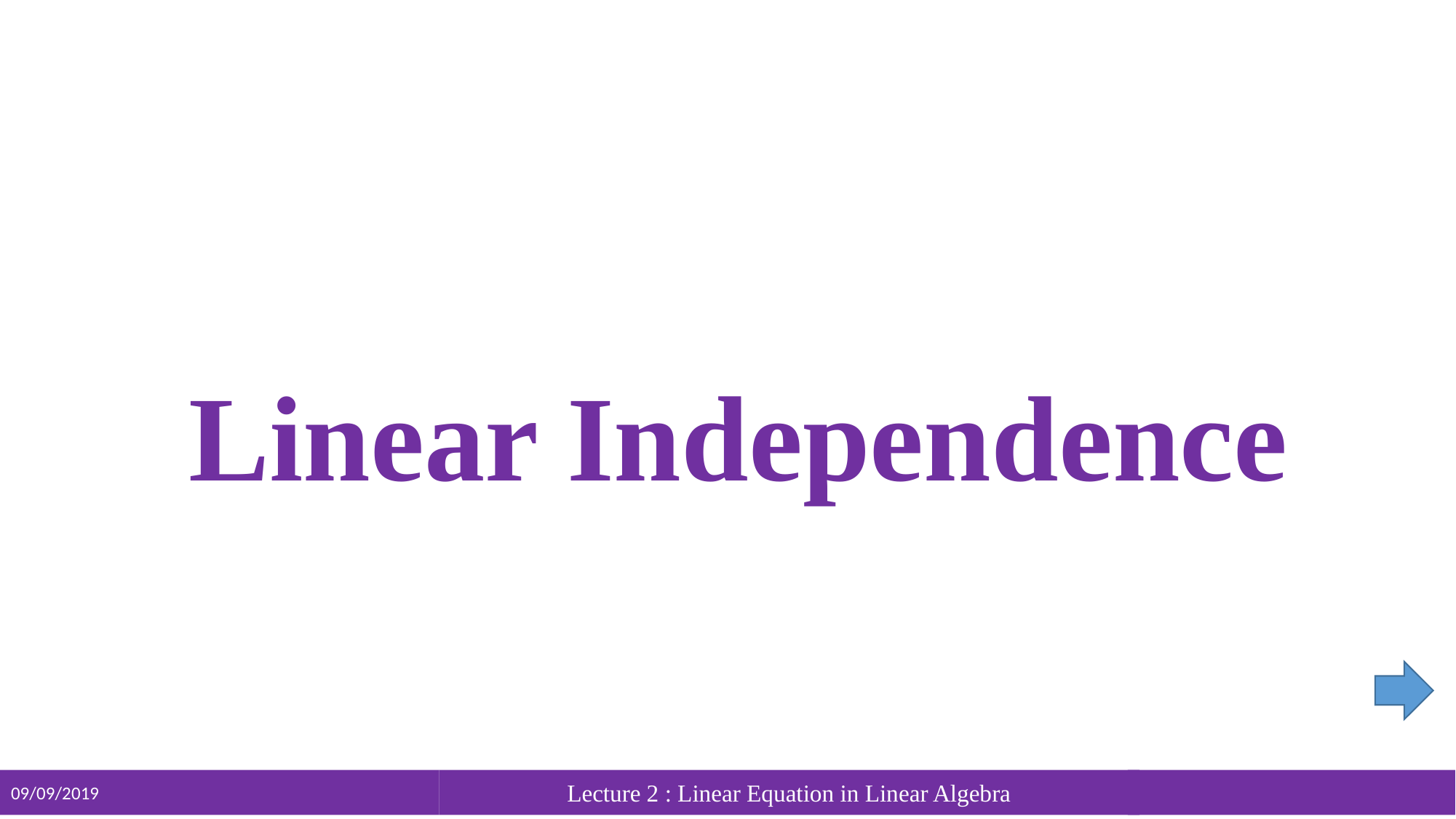

#

Linear Independence
09/09/2019
Lecture 2 : Linear Equation in Linear Algebra